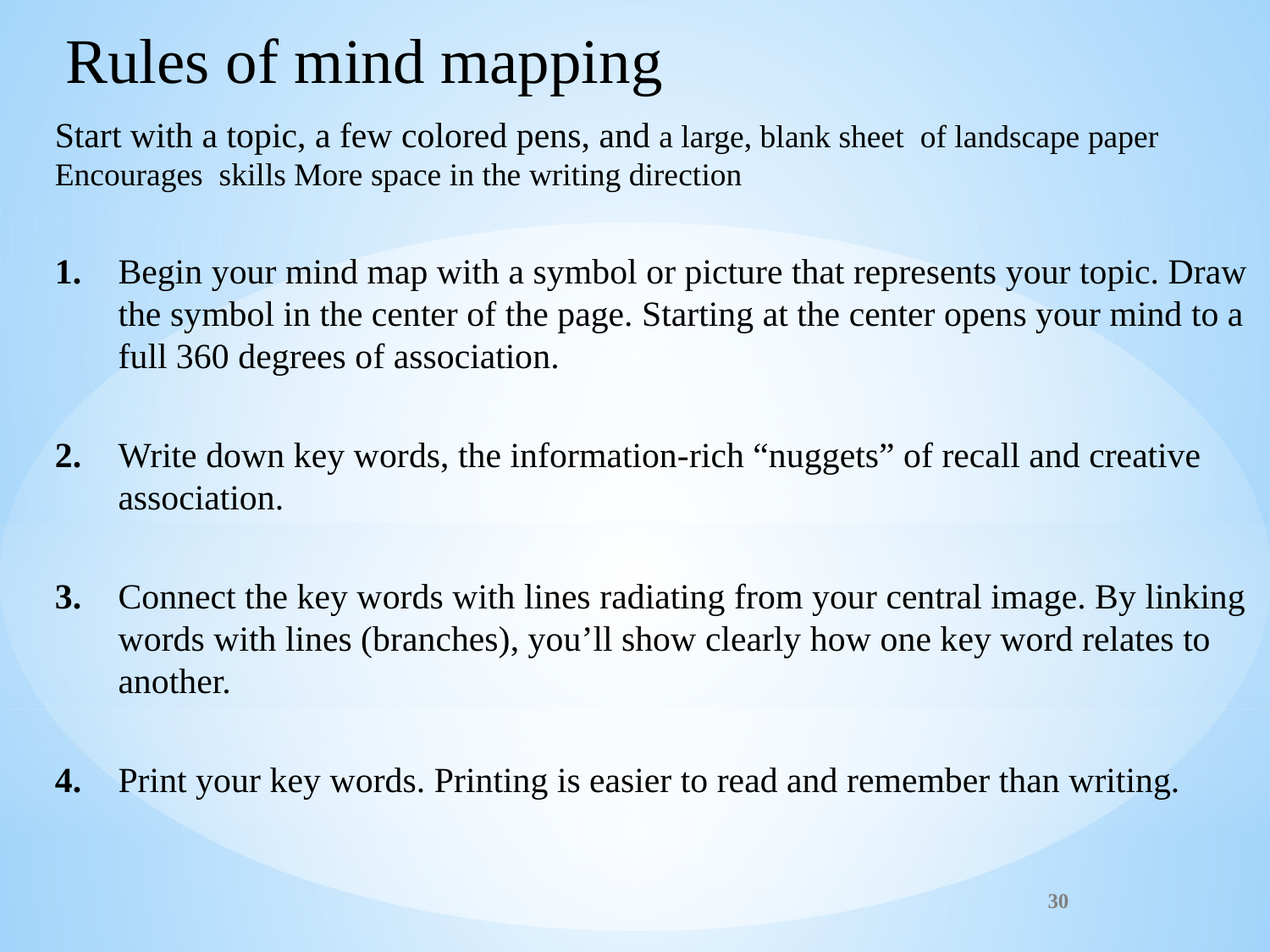

Rules of mind mapping
Start with a topic, a few colored pens, and a large, blank sheet  of landscape paper Encourages  skills More space in the writing direction

1.	Begin your mind map with a symbol or picture that represents your topic. Draw the symbol in the center of the page. Starting at the center opens your mind to a full 360 degrees of association.

2.	Write down key words, the information-rich “nuggets” of recall and creative association.

3.	Connect the key words with lines radiating from your central image. By linking words with lines (branches), you’ll show clearly how one key word relates to another.

4.	Print your key words. Printing is easier to read and remember than writing.
30